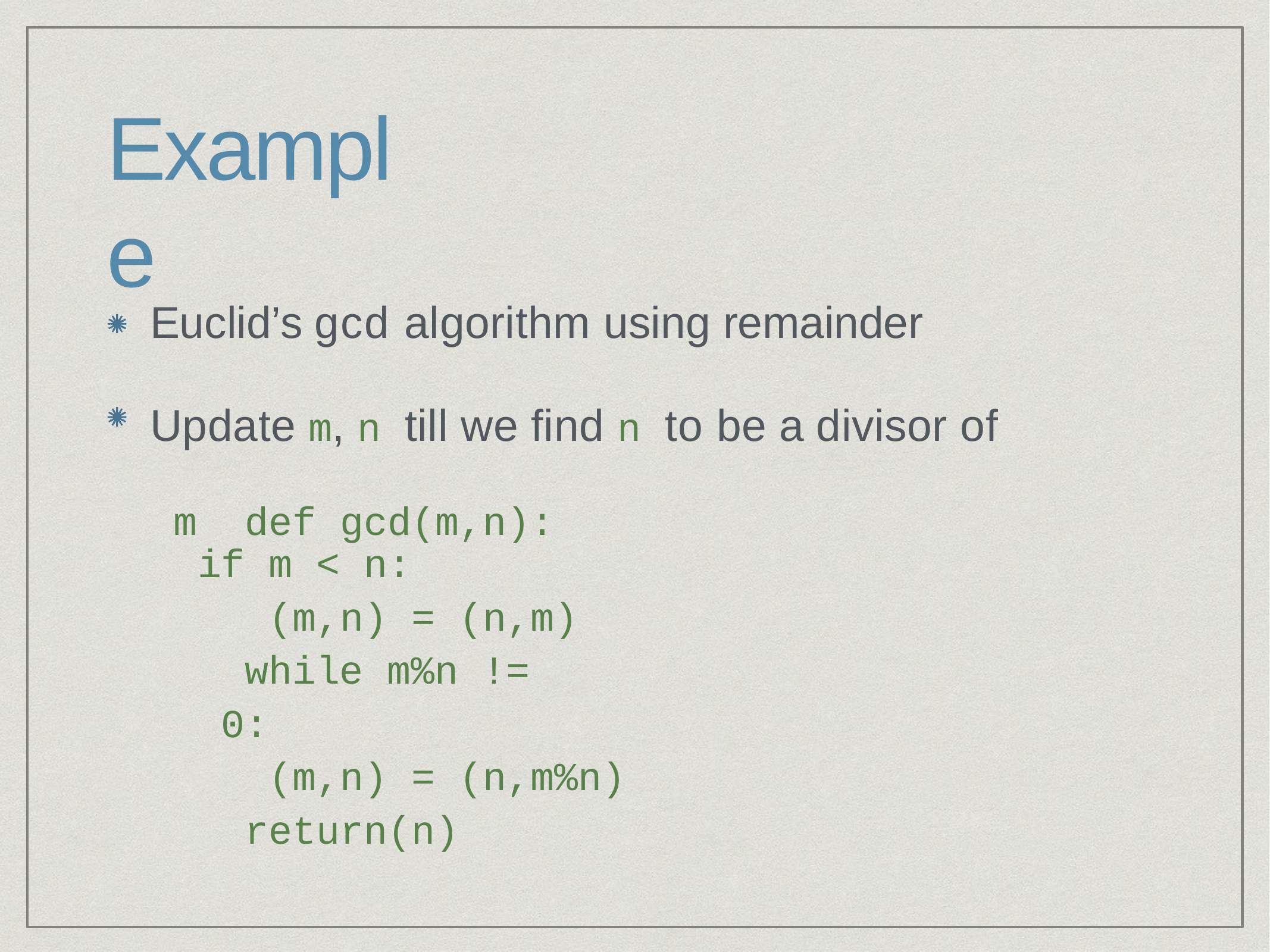

# Example
Euclid’s gcd algorithm using remainder
Update m, n till we find n to be a divisor of m  def gcd(m,n):
if m < n:
(m,n) = (n,m)  while m%n != 0:
(m,n) = (n,m%n)  return(n)